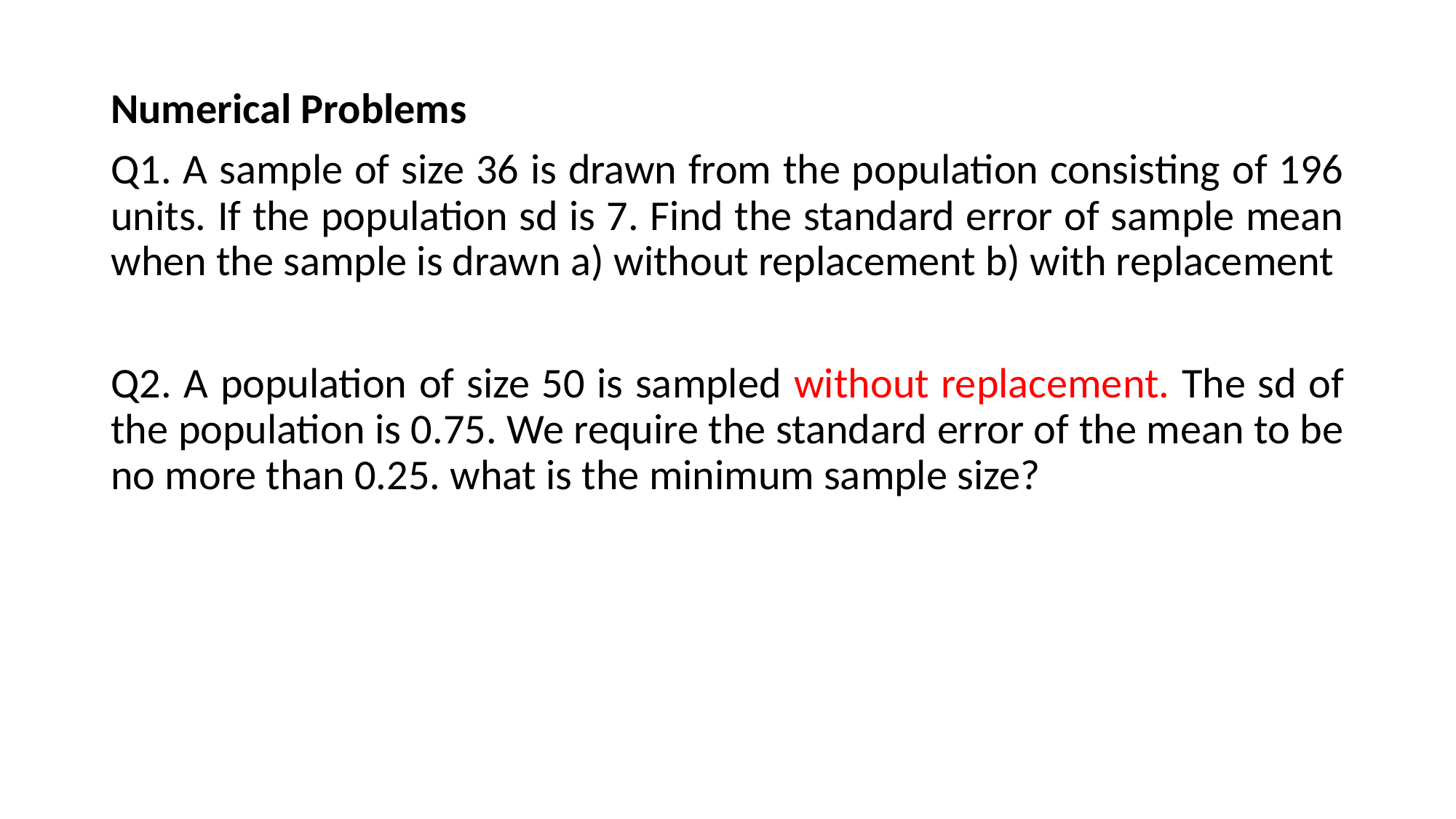

Numerical Problems
Q1. A sample of size 36 is drawn from the population consisting of 196 units. If the population sd is 7. Find the standard error of sample mean when the sample is drawn a) without replacement b) with replacement

Q2. A population of size 50 is sampled without replacement. The sd of the population is 0.75. We require the standard error of the mean to be no more than 0.25. what is the minimum sample size?